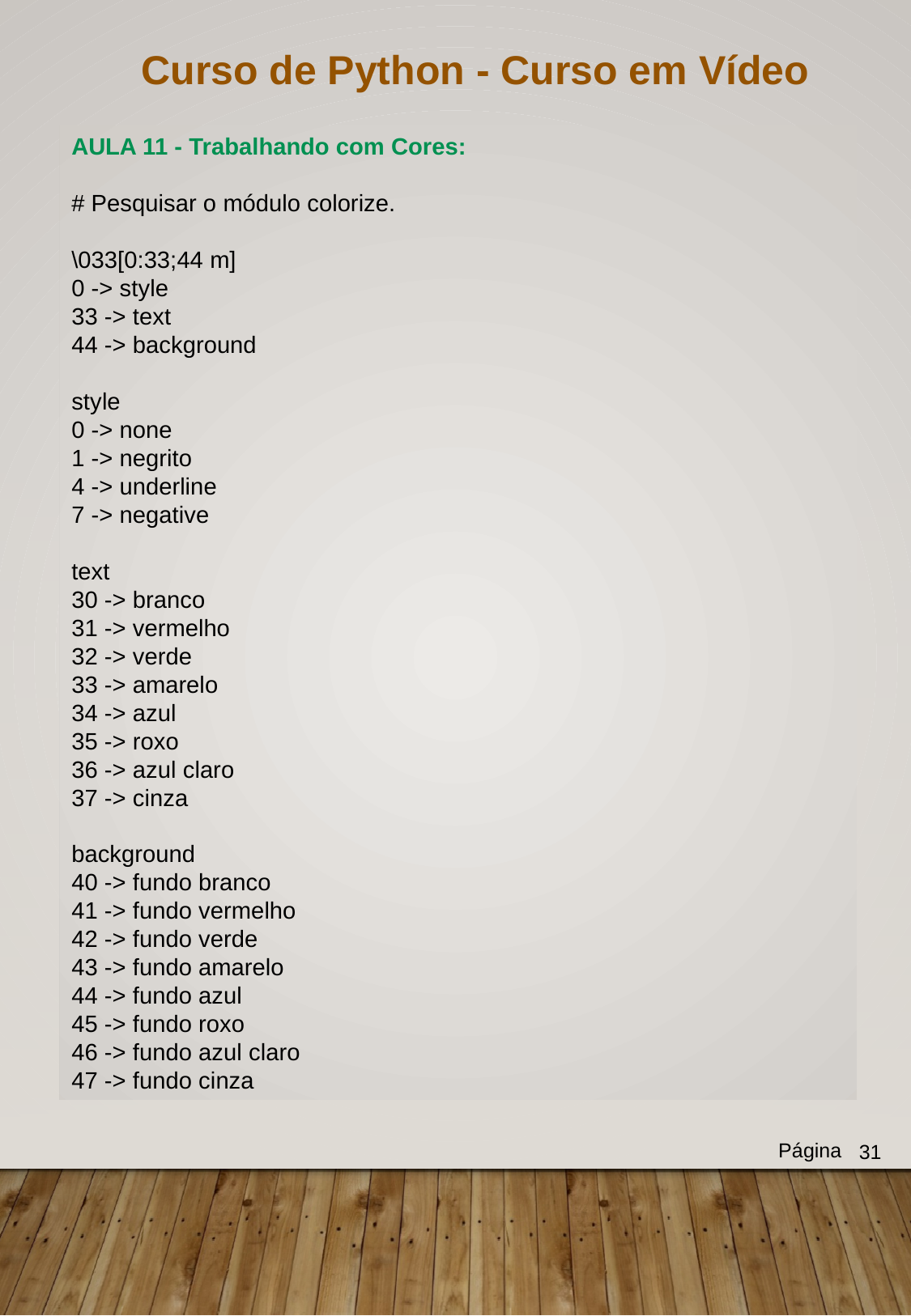

Curso de Python - Curso em Vídeo
AULA 11 - Trabalhando com Cores:
# Pesquisar o módulo colorize.
\033[0:33;44 m]
0 -> style
33 -> text
44 -> background
style
0 -> none
1 -> negrito
4 -> underline
7 -> negative
text
30 -> branco
31 -> vermelho
32 -> verde
33 -> amarelo
34 -> azul
35 -> roxo
36 -> azul claro
37 -> cinza
background
40 -> fundo branco
41 -> fundo vermelho
42 -> fundo verde
43 -> fundo amarelo
44 -> fundo azul
45 -> fundo roxo
46 -> fundo azul claro
47 -> fundo cinza
Página
31